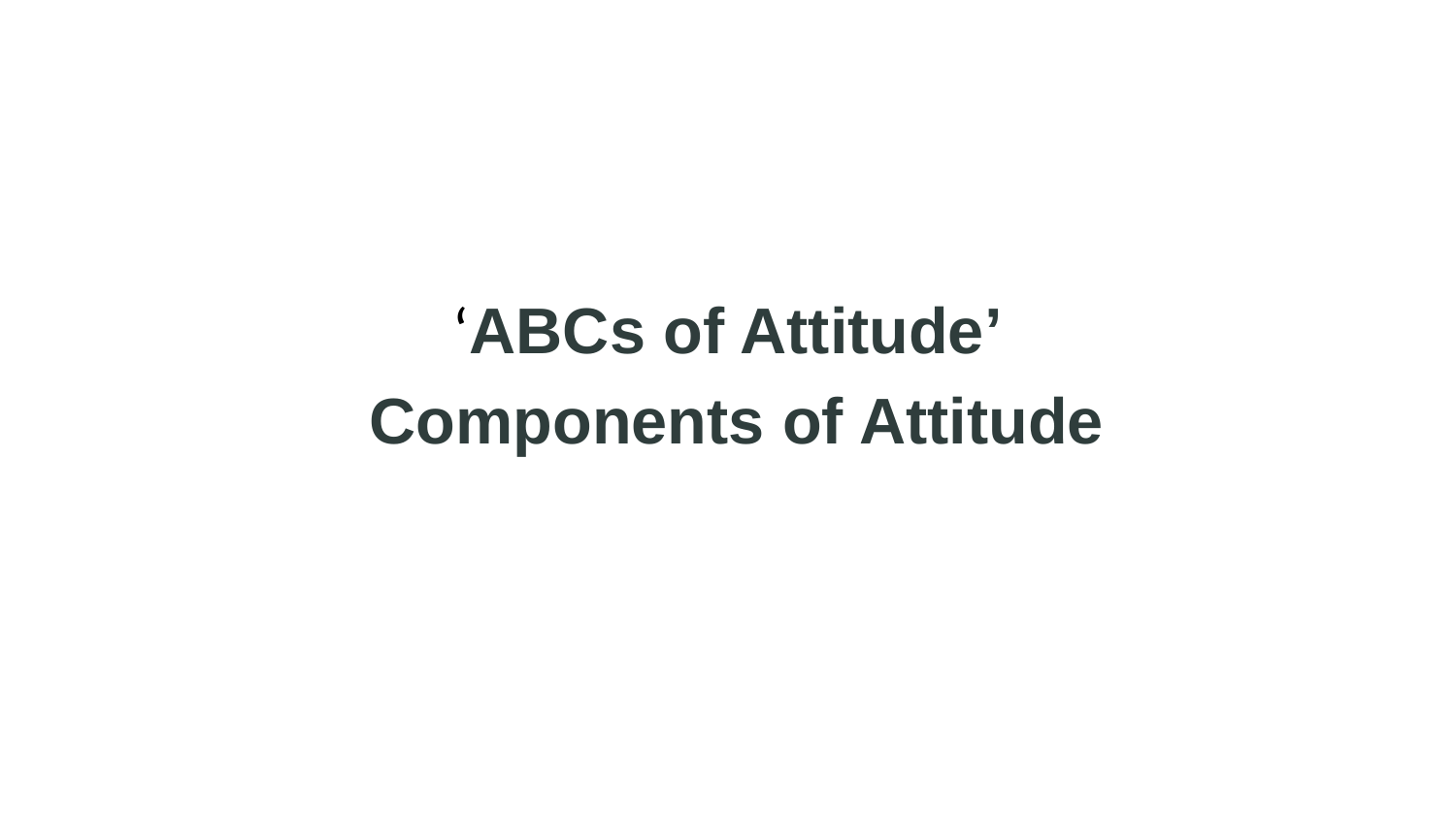

#

‘ABCs of Attitude’
 Components of Attitude